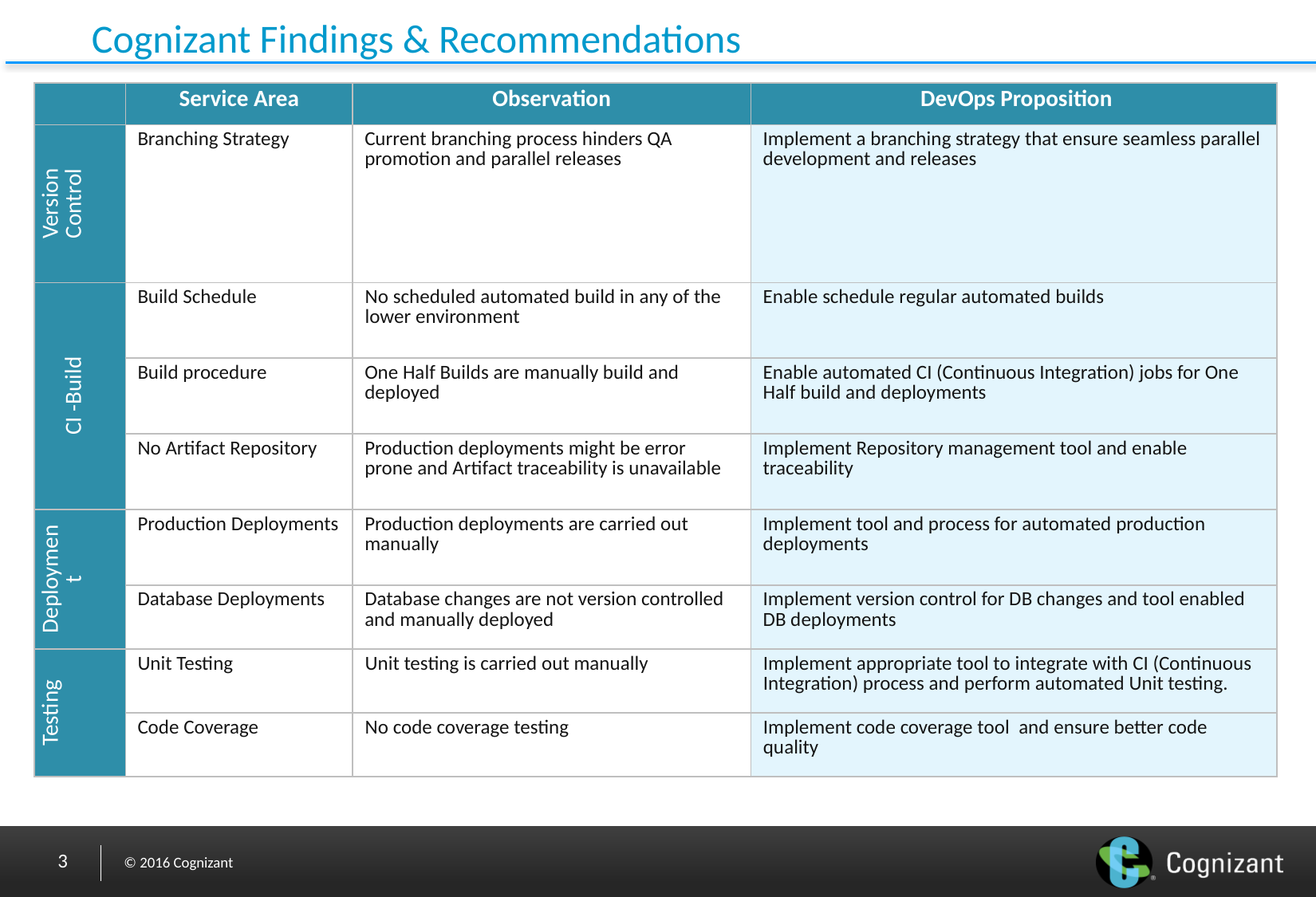

# Cognizant Findings & Recommendations
|  | Service Area | Observation | DevOps Proposition |
| --- | --- | --- | --- |
| Version Control | Branching Strategy | Current branching process hinders QA promotion and parallel releases | Implement a branching strategy that ensure seamless parallel development and releases |
| CI -Build | Build Schedule | No scheduled automated build in any of the lower environment | Enable schedule regular automated builds |
|  | Build procedure | One Half Builds are manually build and deployed | Enable automated CI (Continuous Integration) jobs for One Half build and deployments |
|  | No Artifact Repository | Production deployments might be error prone and Artifact traceability is unavailable | Implement Repository management tool and enable traceability |
| Deployment | Production Deployments | Production deployments are carried out manually | Implement tool and process for automated production deployments |
|  | Database Deployments | Database changes are not version controlled and manually deployed | Implement version control for DB changes and tool enabled DB deployments |
| Testing | Unit Testing | Unit testing is carried out manually | Implement appropriate tool to integrate with CI (Continuous Integration) process and perform automated Unit testing. |
|  | Code Coverage | No code coverage testing | Implement code coverage tool and ensure better code quality |
3